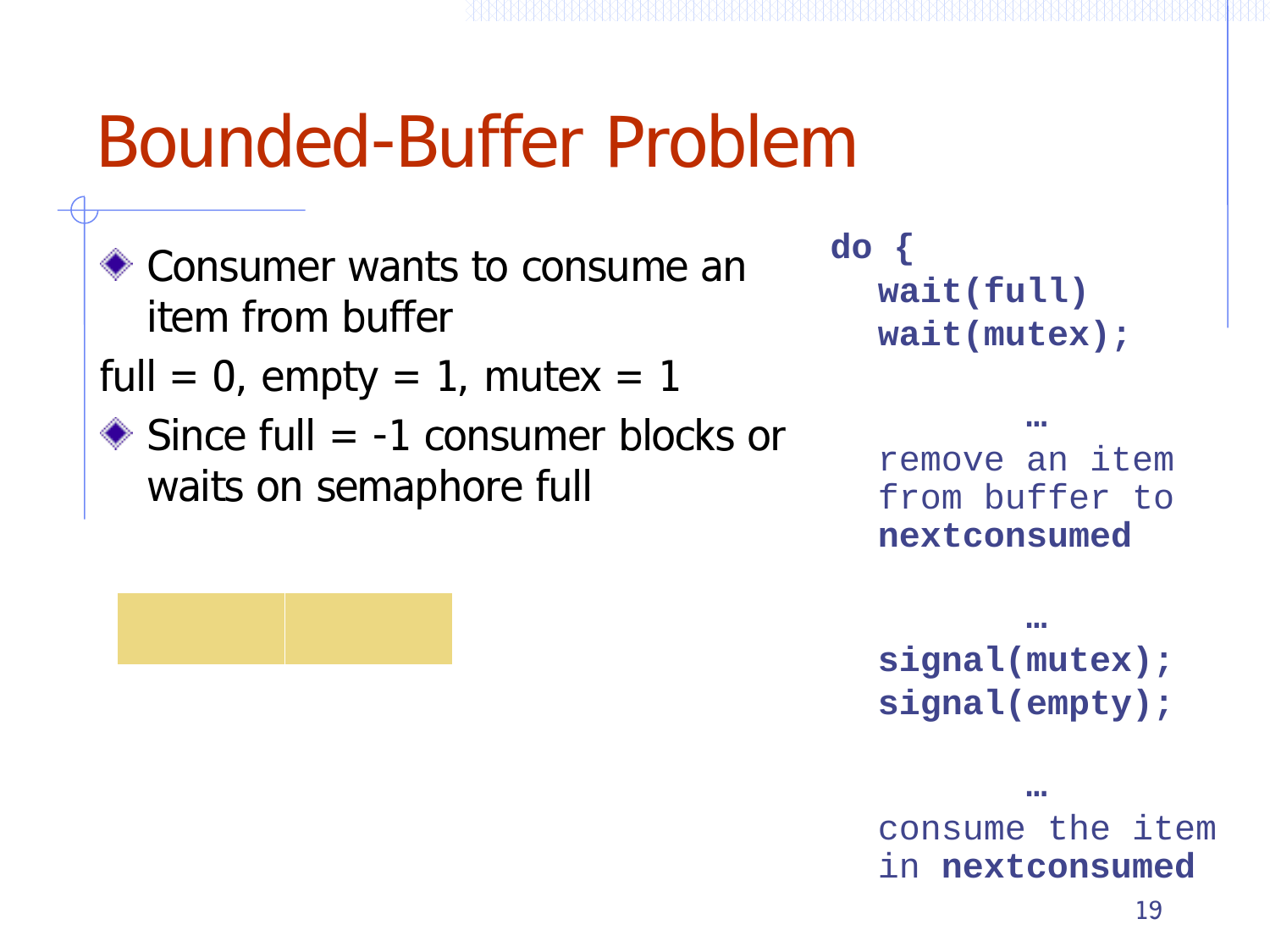

# Bounded-Buffer Problem
do {
	wait(full)
	wait(mutex);
				 …
	remove an item from buffer to nextconsumed
				 …
	signal(mutex);
	signal(empty);
				 …
	consume the item in nextconsumed
				 …
	} while (1);
Consumer wants to consume an item from buffer
full = 0, empty = 1, mutex = 1
Since full = -1 consumer blocks or waits on semaphore full

|  |  |
| --- | --- |
19